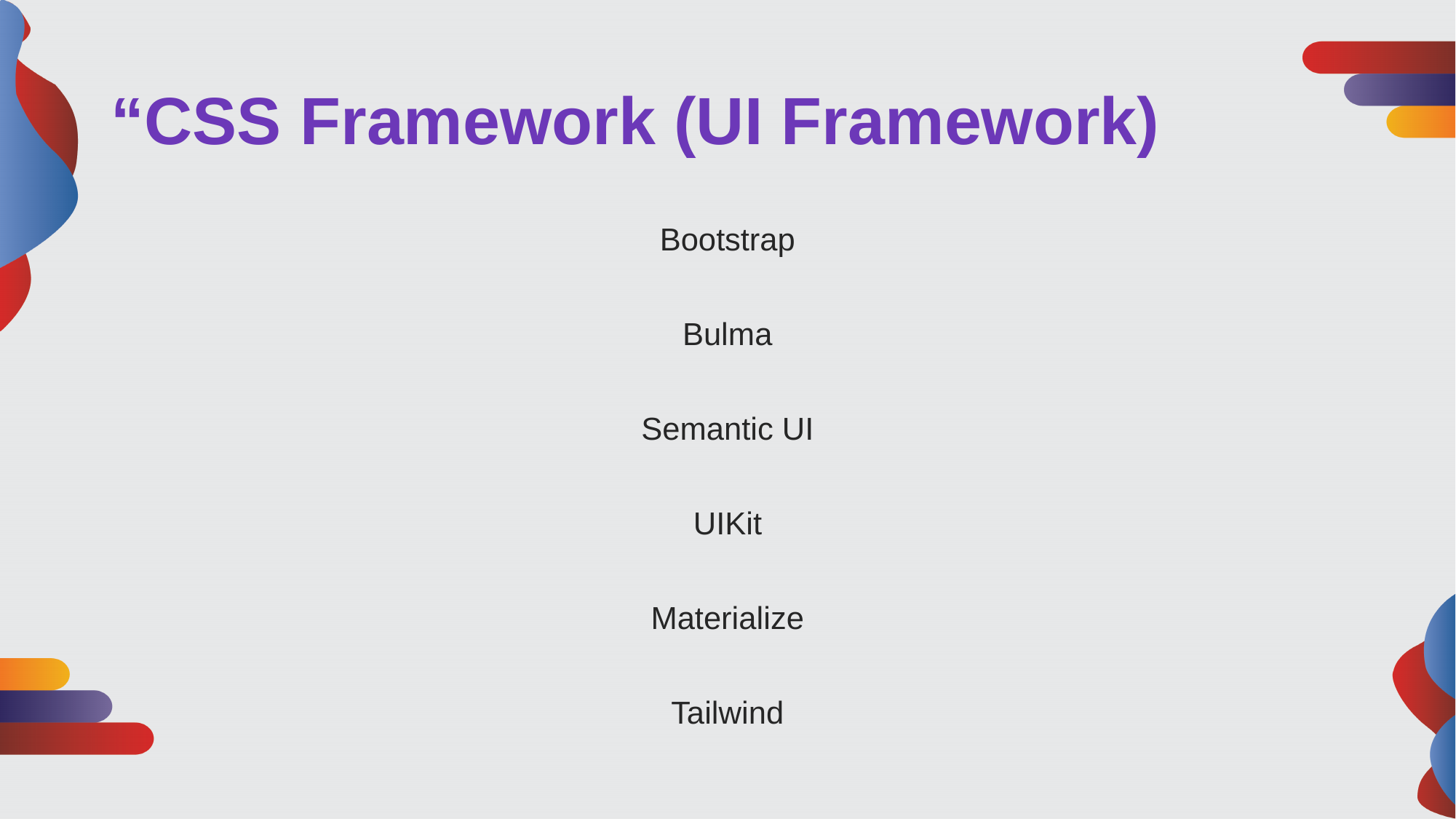

# “CSS Framework (UI Framework)
Bootstrap

Bulma

Semantic UI

UIKit

Materialize

Tailwind